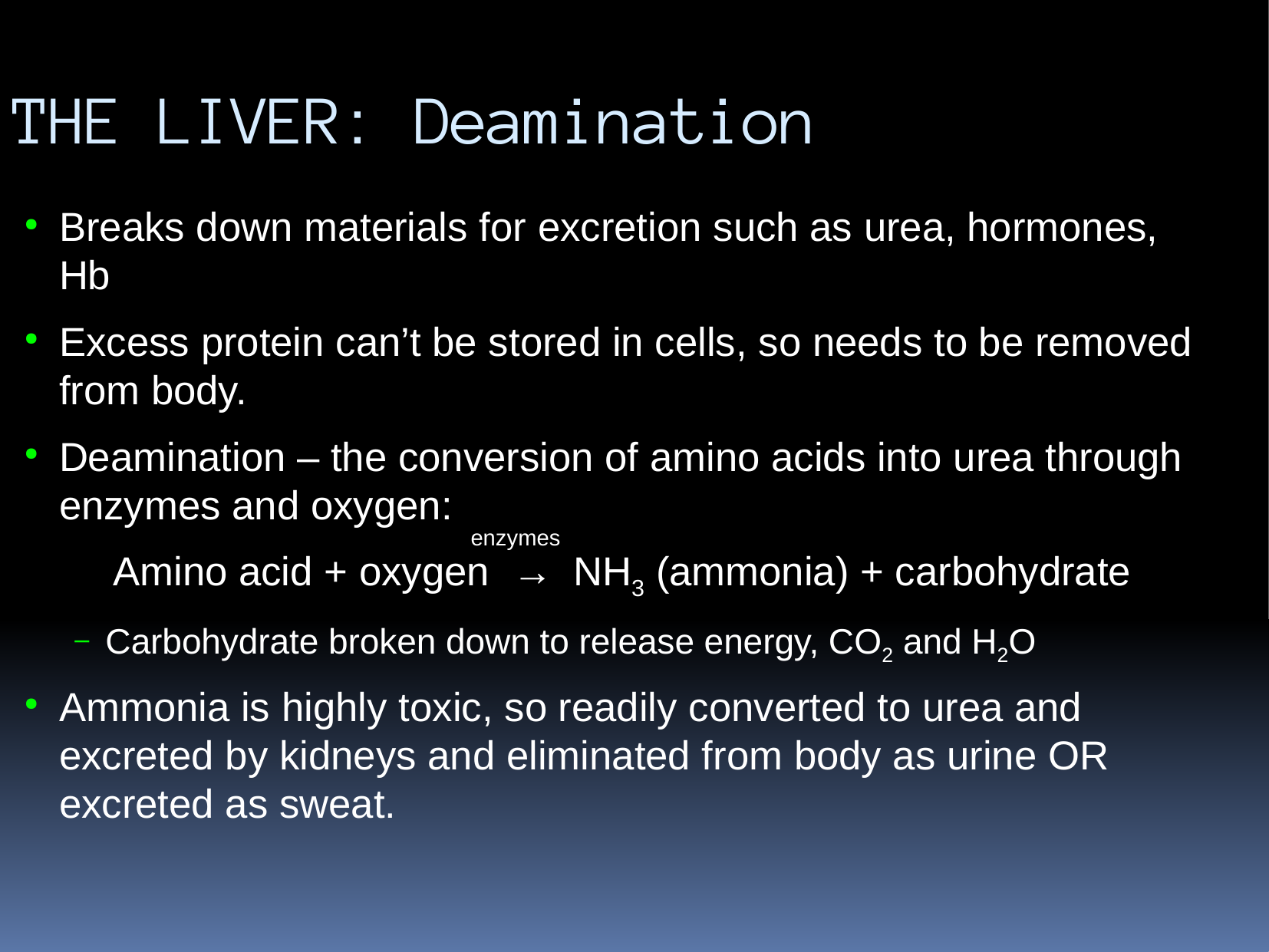

THE LIVER: Deamination
Breaks down materials for excretion such as urea, hormones, Hb
Excess protein can’t be stored in cells, so needs to be removed from body.
Deamination – the conversion of amino acids into urea through enzymes and oxygen:
Amino acid + oxygen  →  NH3 (ammonia) + carbohydrate
Carbohydrate broken down to release energy, CO2 and H2O
Ammonia is highly toxic, so readily converted to urea and excreted by kidneys and eliminated from body as urine OR excreted as sweat.

enzymes